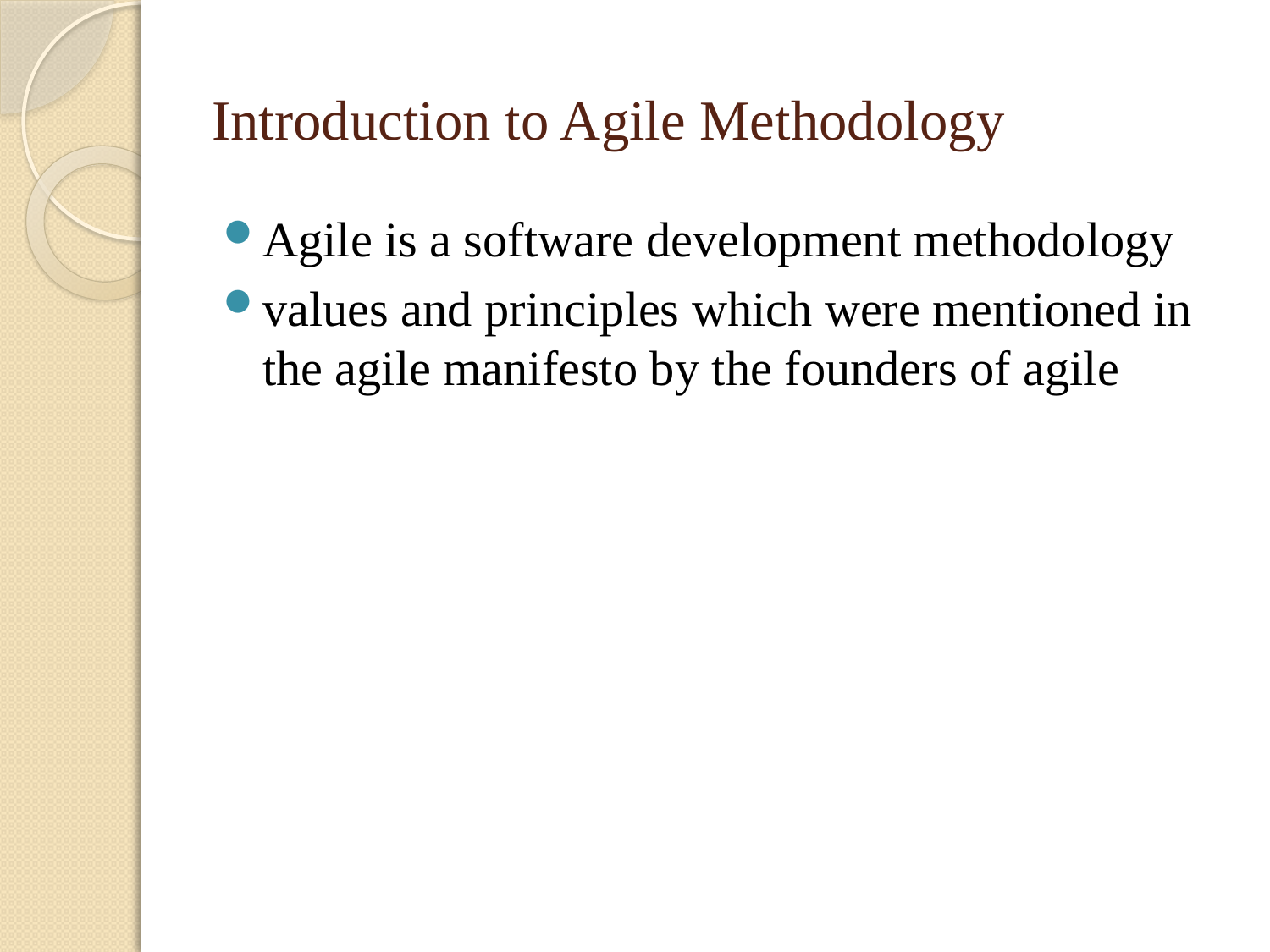

# Introduction to Agile Methodology
Agile is a software development methodology
values and principles which were mentioned in the agile manifesto by the founders of agile